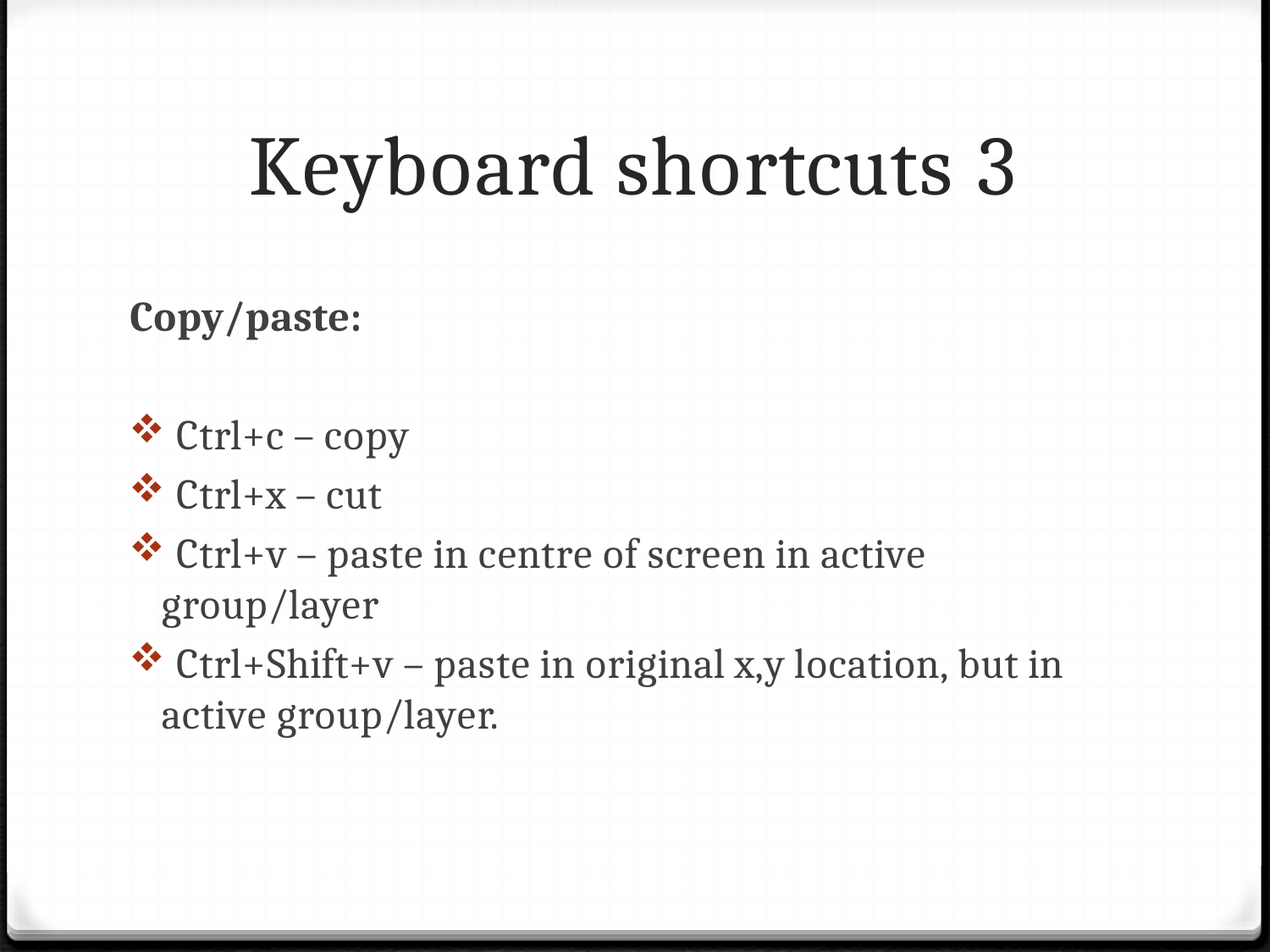

# Keyboard shortcuts 3
Copy/paste:

 Ctrl+c – copy
 Ctrl+x – cut
 Ctrl+v – paste in centre of screen in active group/layer
 Ctrl+Shift+v – paste in original x,y location, but in active group/layer.